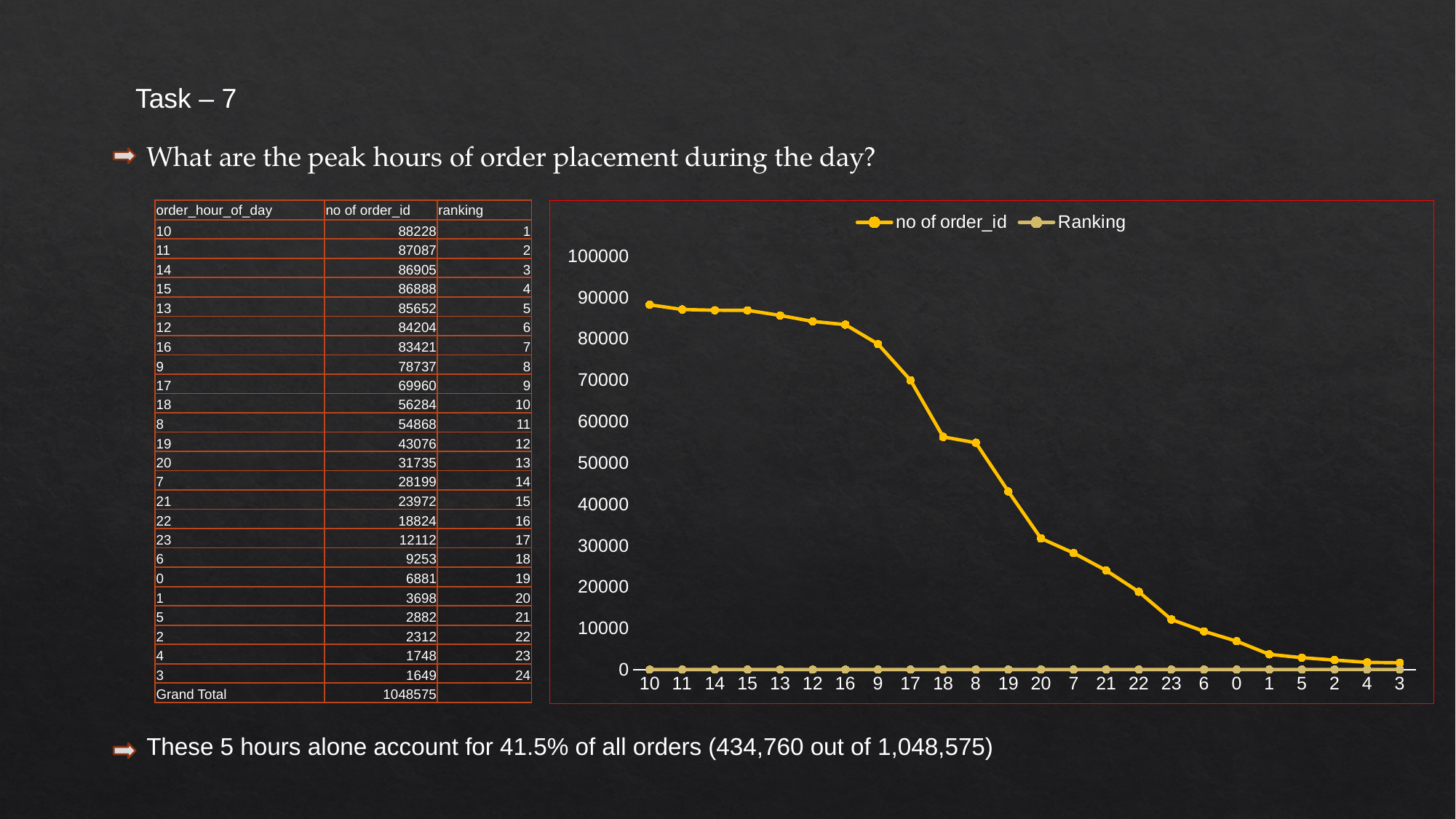

Task – 7
What are the peak hours of order placement during the day?

| order\_hour\_of\_day | no of order\_id | ranking |
| --- | --- | --- |
| 10 | 88228 | 1 |
| 11 | 87087 | 2 |
| 14 | 86905 | 3 |
| 15 | 86888 | 4 |
| 13 | 85652 | 5 |
| 12 | 84204 | 6 |
| 16 | 83421 | 7 |
| 9 | 78737 | 8 |
| 17 | 69960 | 9 |
| 18 | 56284 | 10 |
| 8 | 54868 | 11 |
| 19 | 43076 | 12 |
| 20 | 31735 | 13 |
| 7 | 28199 | 14 |
| 21 | 23972 | 15 |
| 22 | 18824 | 16 |
| 23 | 12112 | 17 |
| 6 | 9253 | 18 |
| 0 | 6881 | 19 |
| 1 | 3698 | 20 |
| 5 | 2882 | 21 |
| 2 | 2312 | 22 |
| 4 | 1748 | 23 |
| 3 | 1649 | 24 |
| Grand Total | 1048575 |  |

### Chart

| Category | no of order_id | Ranking |
|---|---|---|
| 10 | 88228.0 | 1.0 |
| 11 | 87087.0 | 2.0 |
| 14 | 86905.0 | 3.0 |
| 15 | 86888.0 | 4.0 |
| 13 | 85652.0 | 5.0 |
| 12 | 84204.0 | 6.0 |
| 16 | 83421.0 | 7.0 |
| 9 | 78737.0 | 8.0 |
| 17 | 69960.0 | 9.0 |
| 18 | 56284.0 | 10.0 |
| 8 | 54868.0 | 11.0 |
| 19 | 43076.0 | 12.0 |
| 20 | 31735.0 | 13.0 |
| 7 | 28199.0 | 14.0 |
| 21 | 23972.0 | 15.0 |
| 22 | 18824.0 | 16.0 |
| 23 | 12112.0 | 17.0 |
| 6 | 9253.0 | 18.0 |
| 0 | 6881.0 | 19.0 |
| 1 | 3698.0 | 20.0 |
| 5 | 2882.0 | 21.0 |
| 2 | 2312.0 | 22.0 |
| 4 | 1748.0 | 23.0 |
| 3 | 1649.0 | 24.0 |
These 5 hours alone account for 41.5% of all orders (434,760 out of 1,048,575)